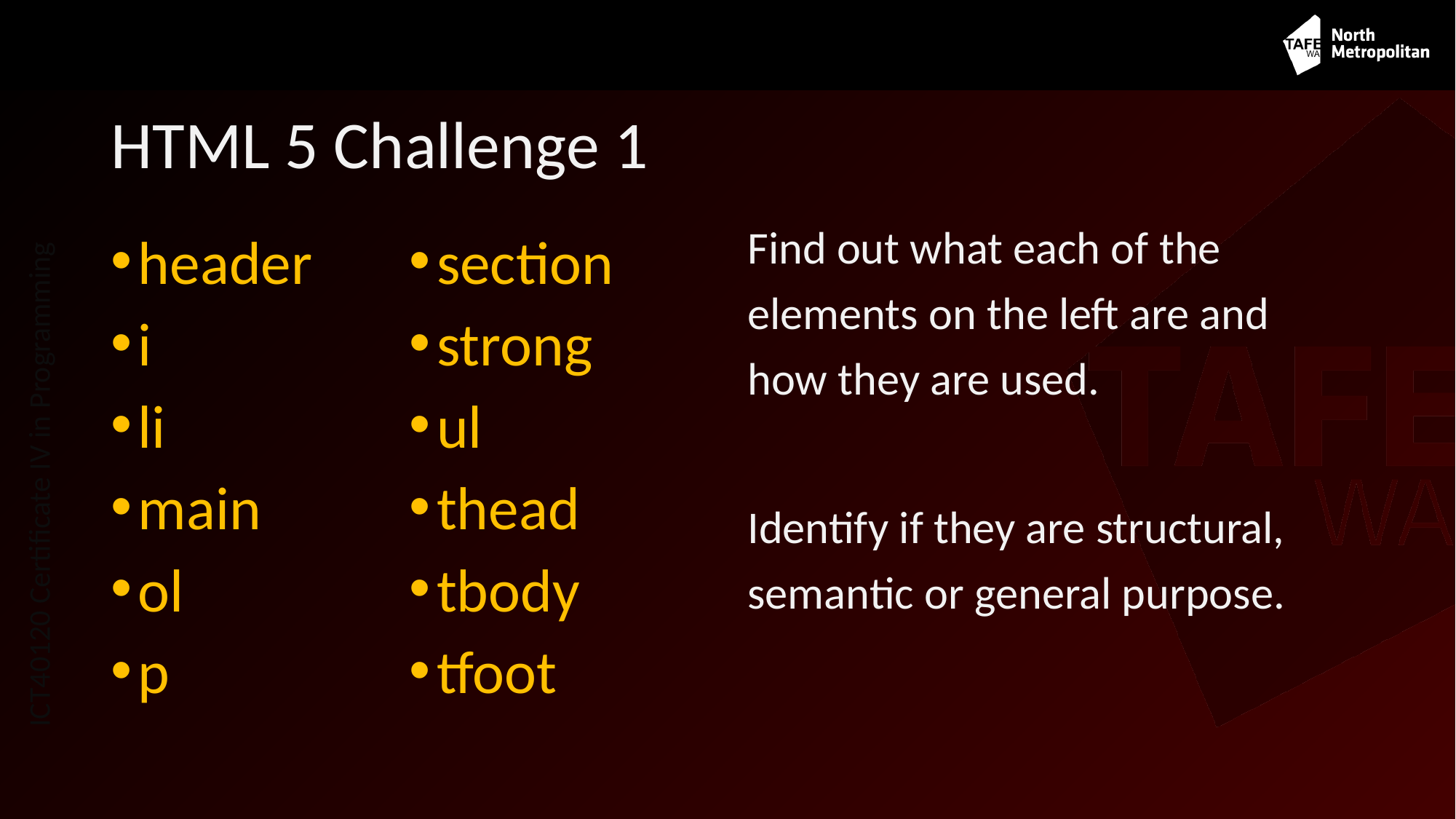

# HTML 5 Challenge 1
Find out what each of the elements on the left are and how they are used.

Identify if they are structural, semantic or general purpose.
header
i
li
main
ol
p
section
strong
ul
thead
tbody
tfoot